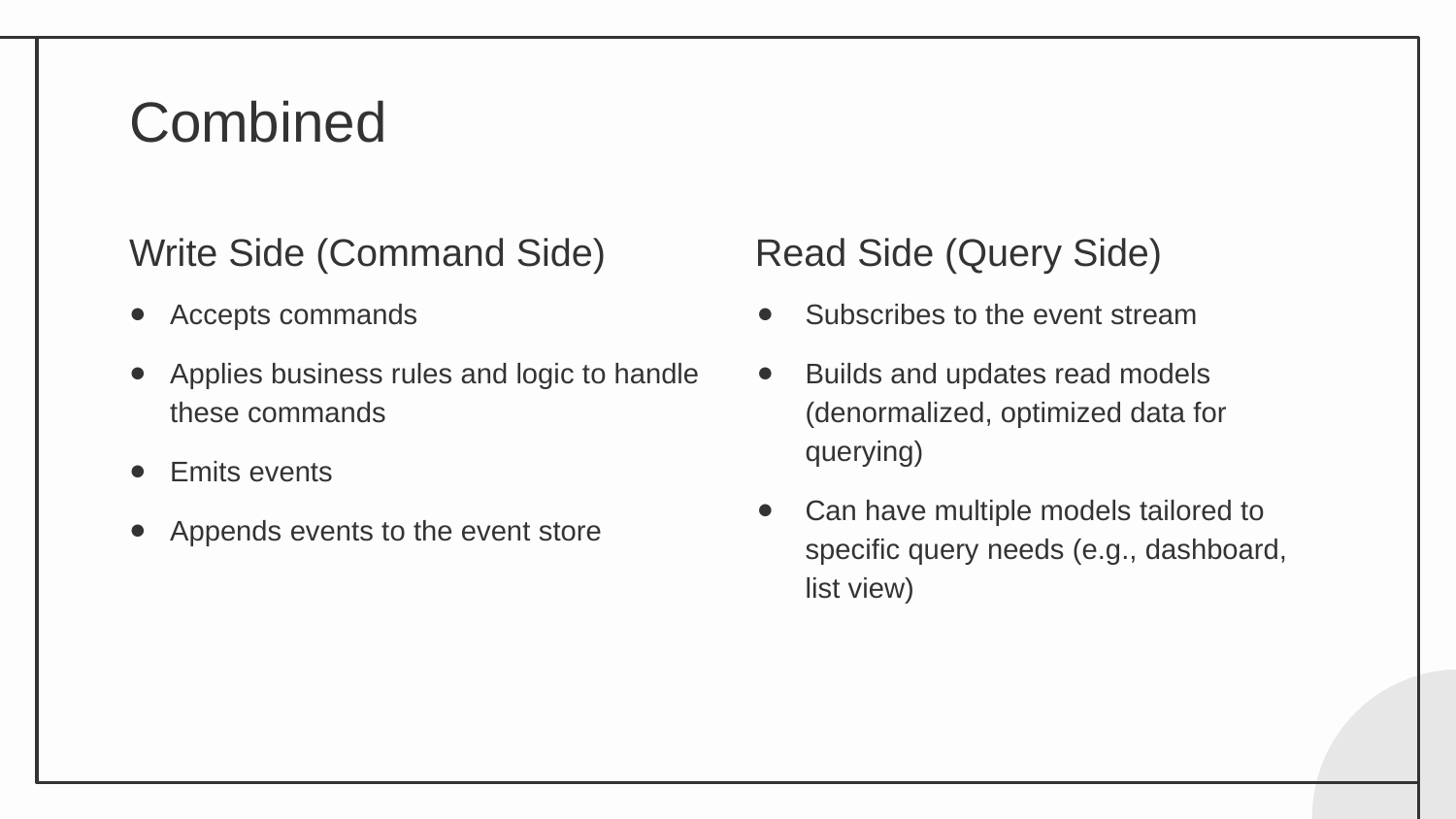

# Combined
Write Side (Command Side)
Read Side (Query Side)
Accepts commands
Applies business rules and logic to handle these commands
Emits events
Appends events to the event store
Subscribes to the event stream
Builds and updates read models (denormalized, optimized data for querying)
Can have multiple models tailored to specific query needs (e.g., dashboard, list view)